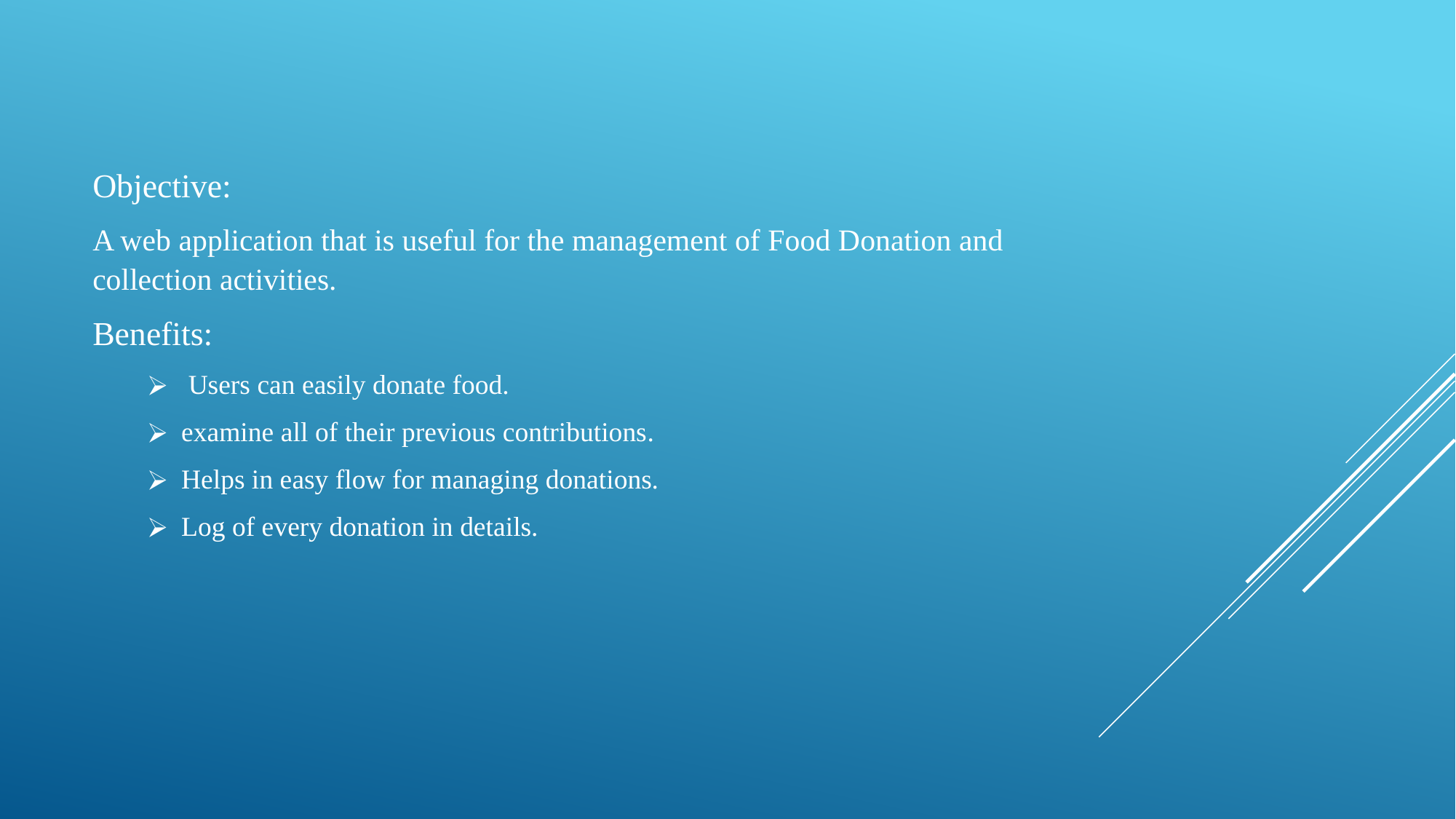

Objective:
A web application that is useful for the management of Food Donation and collection activities.
Benefits:
 Users can easily donate food.
examine all of their previous contributions.
Helps in easy flow for managing donations.
Log of every donation in details.